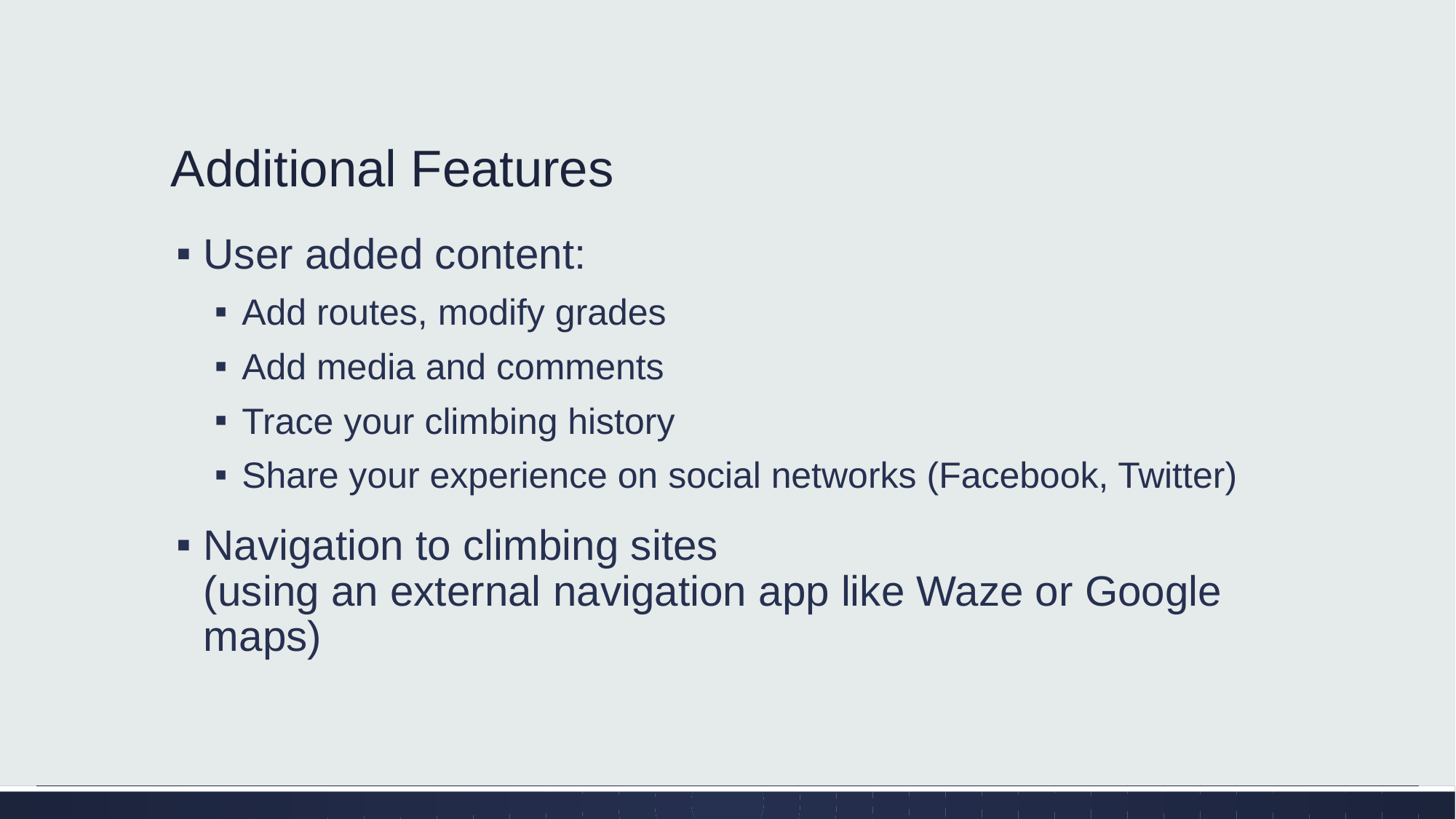

# Additional Features
User added content:
Add routes, modify grades
Add media and comments
Trace your climbing history
Share your experience on social networks (Facebook, Twitter)
Navigation to climbing sites
(using an external navigation app like Waze or Google maps)